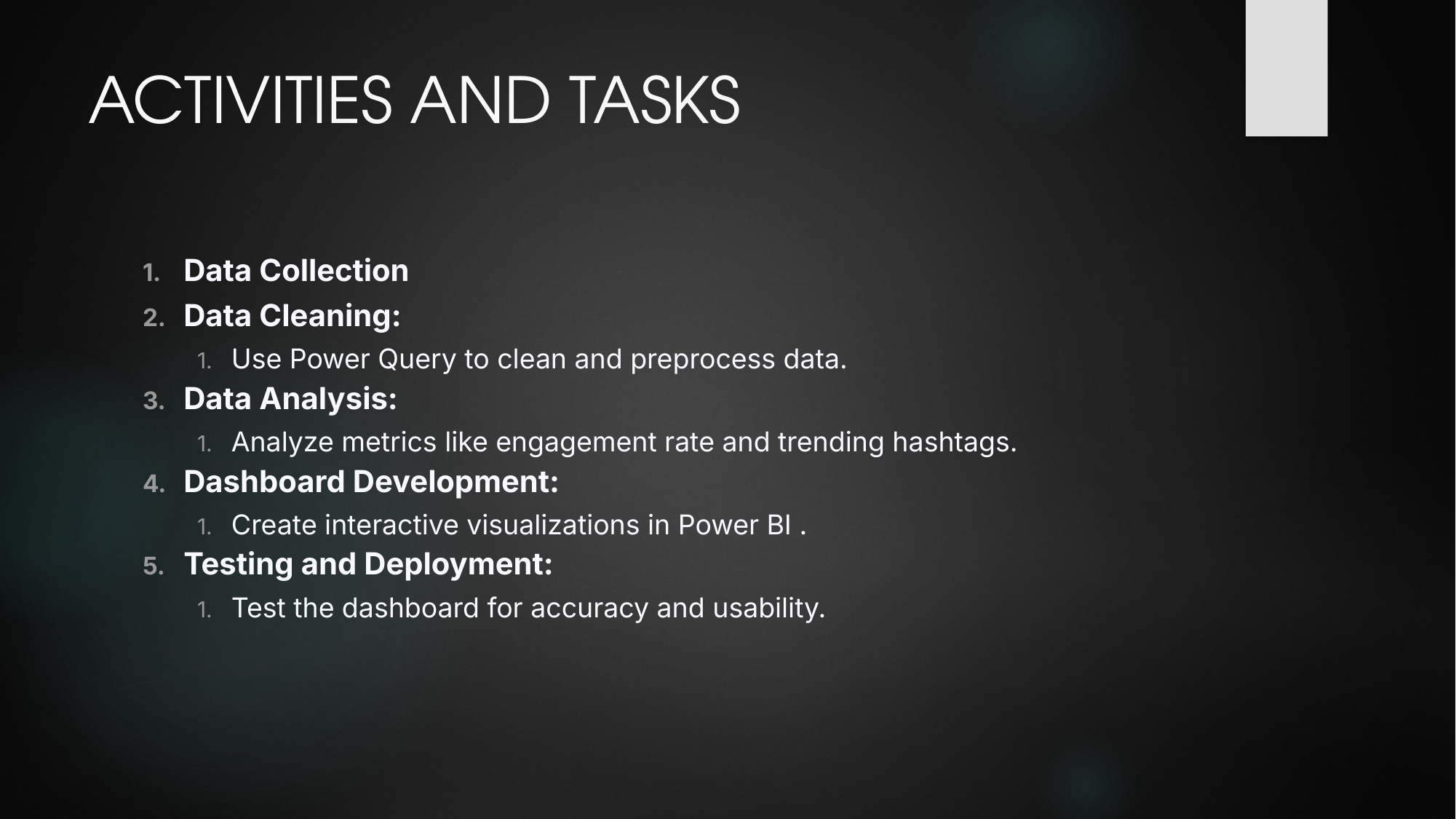

# ACTIVITIES AND TASKS
Data Collection
Data Cleaning:
Use Power Query to clean and preprocess data.
Data Analysis:
Analyze metrics like engagement rate and trending hashtags.
Dashboard Development:
Create interactive visualizations in Power BI .
Testing and Deployment:
Test the dashboard for accuracy and usability.